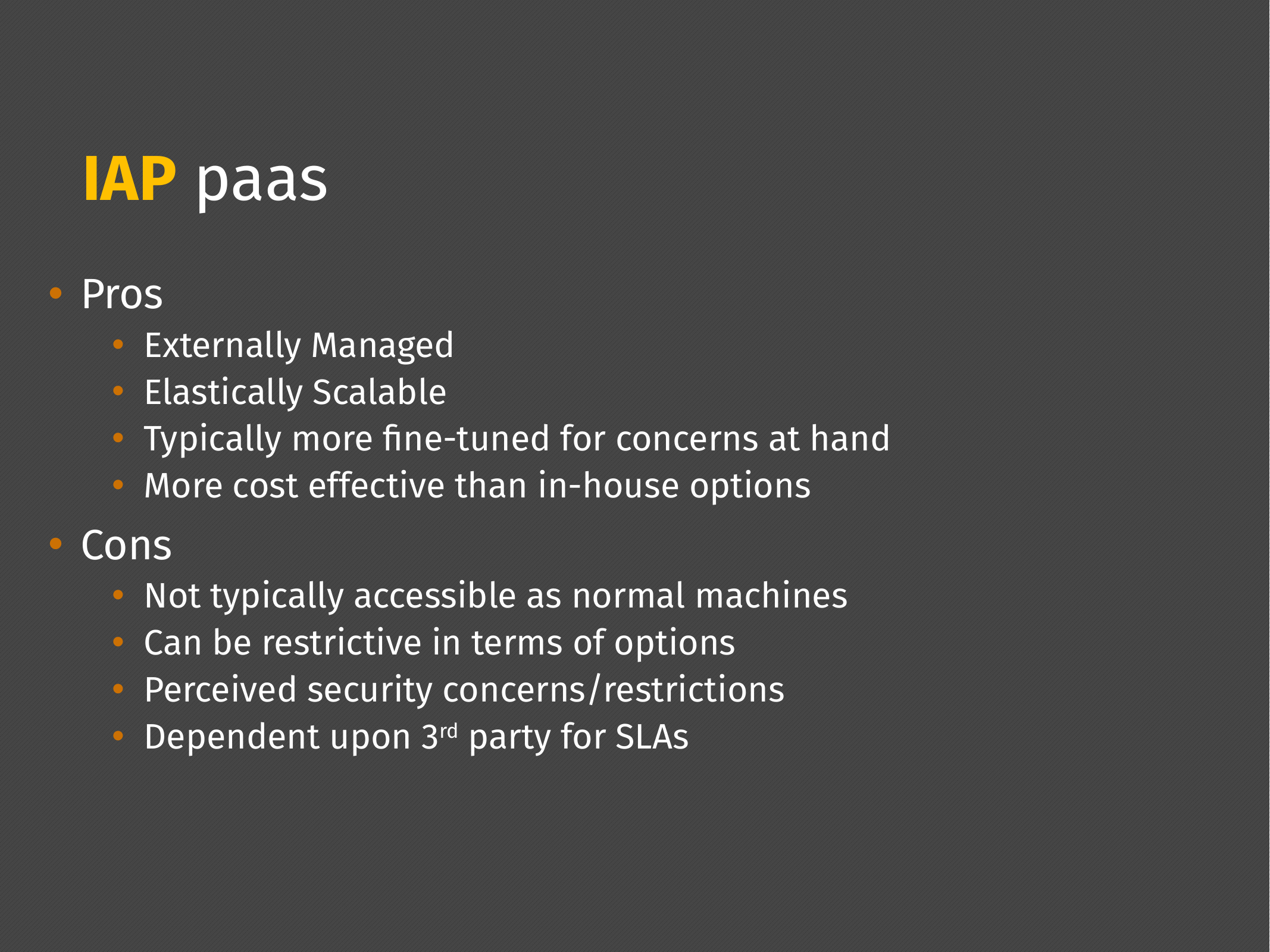

# IAP paas
Pros
Externally Managed
Elastically Scalable
Typically more fine-tuned for concerns at hand
More cost effective than in-house options
Cons
Not typically accessible as normal machines
Can be restrictive in terms of options
Perceived security concerns/restrictions
Dependent upon 3rd party for SLAs